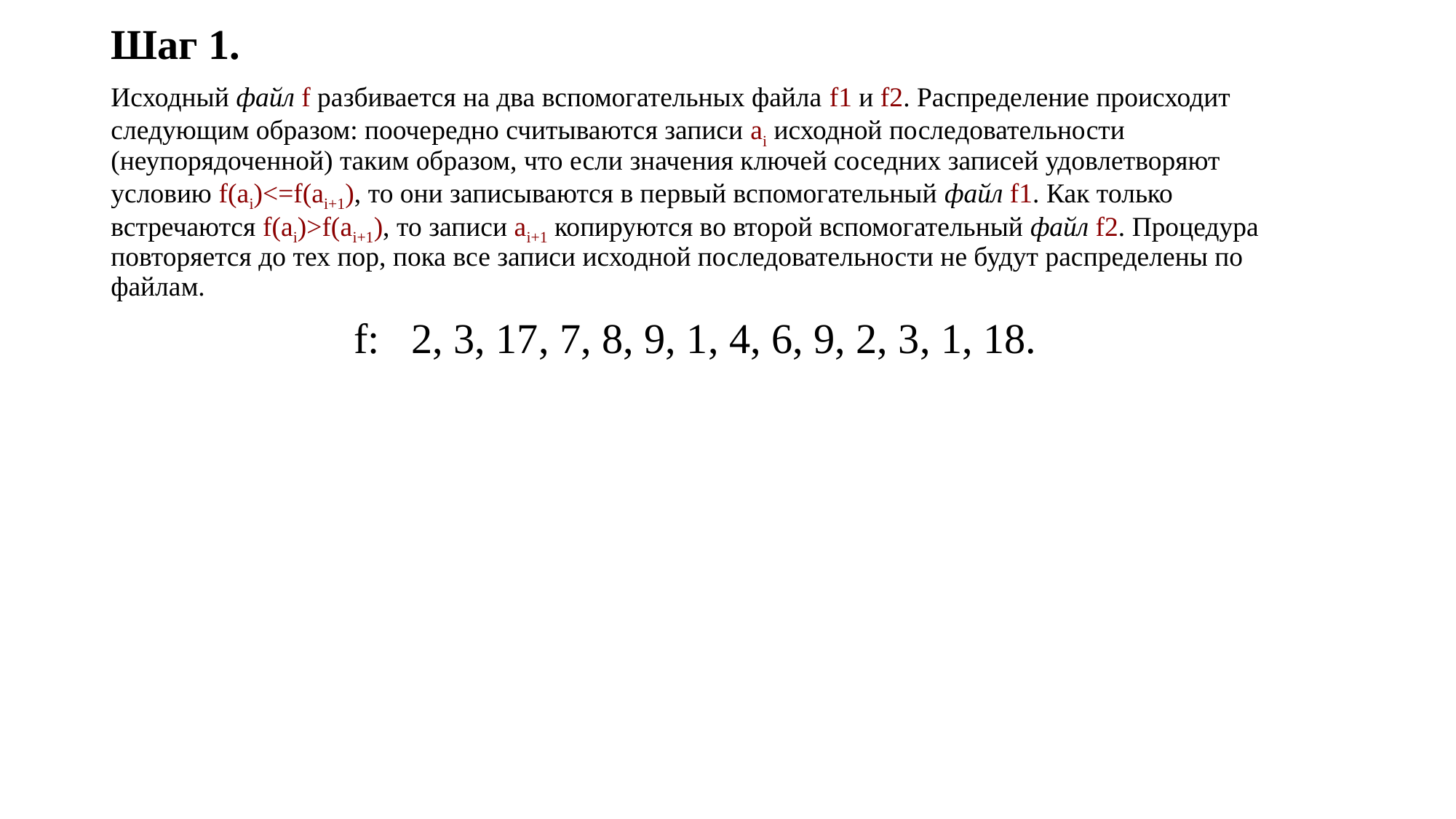

Шаг 1.
Исходный файл f разбивается на два вспомогательных файла f1 и f2. Распределение происходит следующим образом: поочередно считываются записи ai исходной последовательности (неупорядоченной) таким образом, что если значения ключей соседних записей удовлетворяют условию f(ai)<=f(ai+1), то они записываются в первый вспомогательный файл f1. Как только встречаются f(ai)>f(ai+1), то записи ai+1 копируются во второй вспомогательный файл f2. Процедура повторяется до тех пор, пока все записи исходной последовательности не будут распределены по файлам.
                       f:   2, 3, 17, 7, 8, 9, 1, 4, 6, 9, 2, 3, 1, 18.